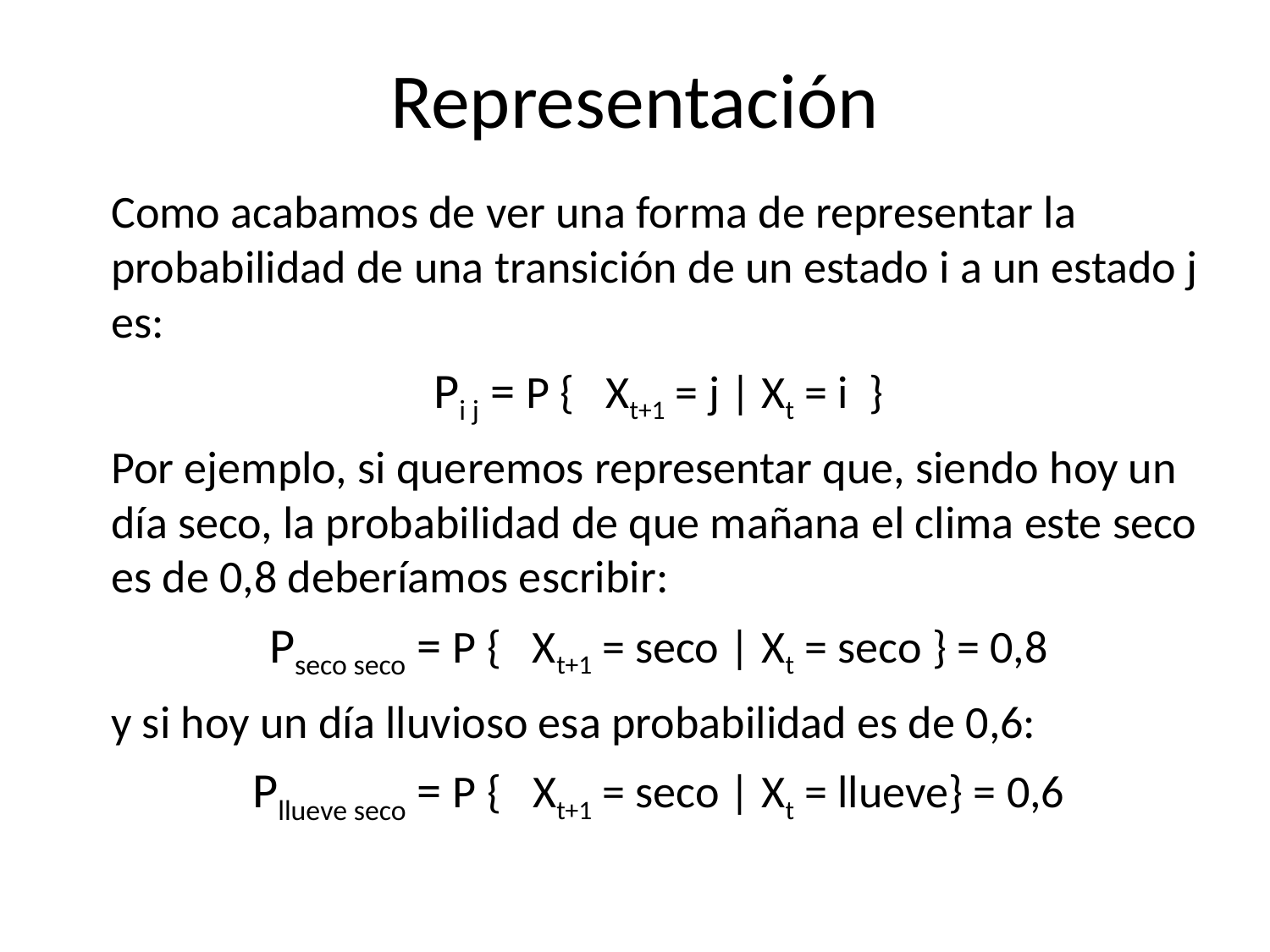

# Representación
Como acabamos de ver una forma de representar la probabilidad de una transición de un estado i a un estado j es:
Pi j = P {   Xt+1 = j | Xt = i  }
Por ejemplo, si queremos representar que, siendo hoy un día seco, la probabilidad de que mañana el clima este seco es de 0,8 deberíamos escribir:
Pseco seco = P {   Xt+1 = seco | Xt = seco } = 0,8
y si hoy un día lluvioso esa probabilidad es de 0,6:
Pllueve seco = P {   Xt+1 = seco | Xt = llueve} = 0,6